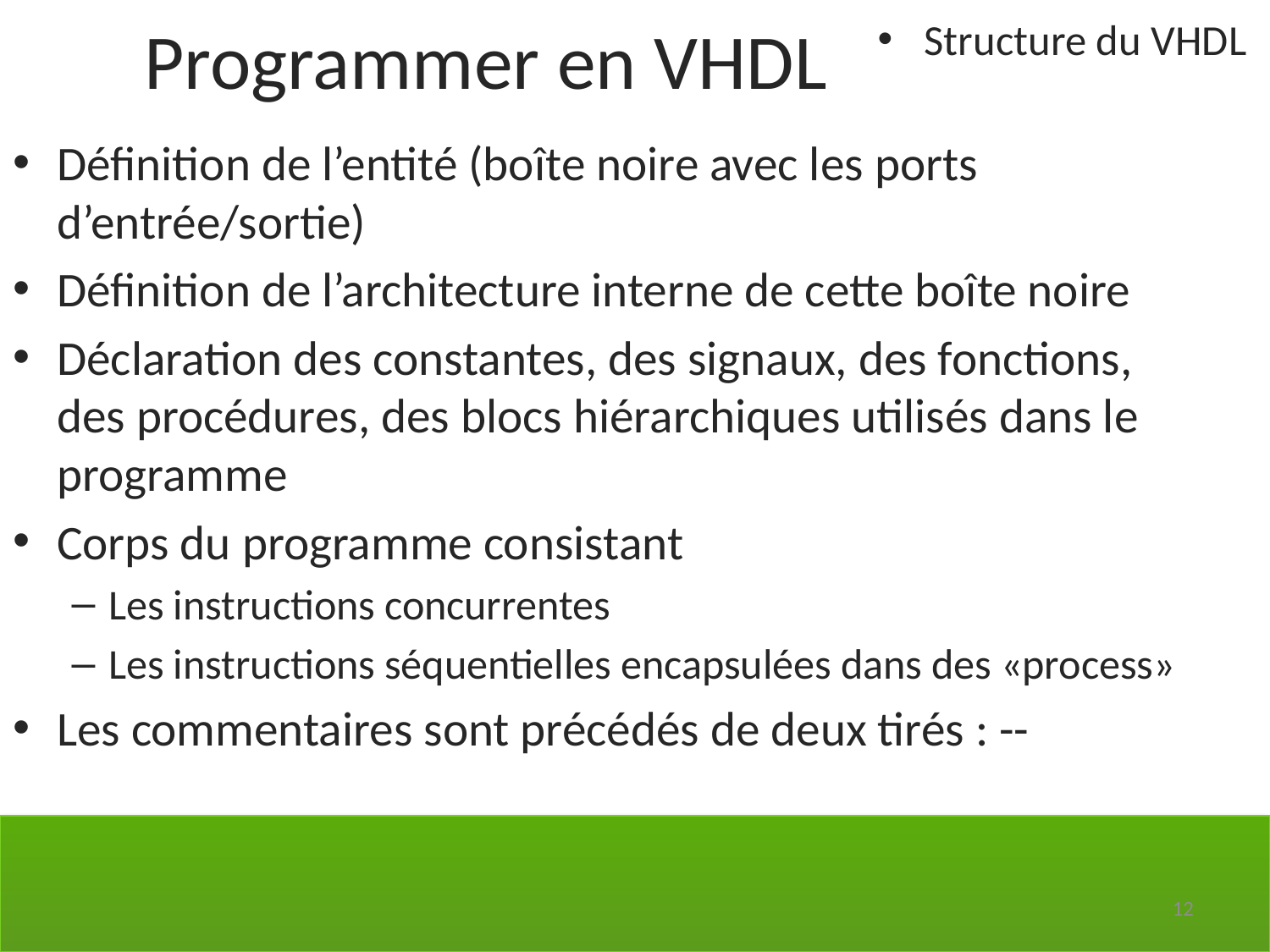

Programmer en VHDL
Structure du VHDL
Définition de l’entité (boîte noire avec les ports d’entrée/sortie)
Définition de l’architecture interne de cette boîte noire
Déclaration des constantes, des signaux, des fonctions, des procédures, des blocs hiérarchiques utilisés dans le programme
Corps du programme consistant
Les instructions concurrentes
Les instructions séquentielles encapsulées dans des «process»
Les commentaires sont précédés de deux tirés : --

12